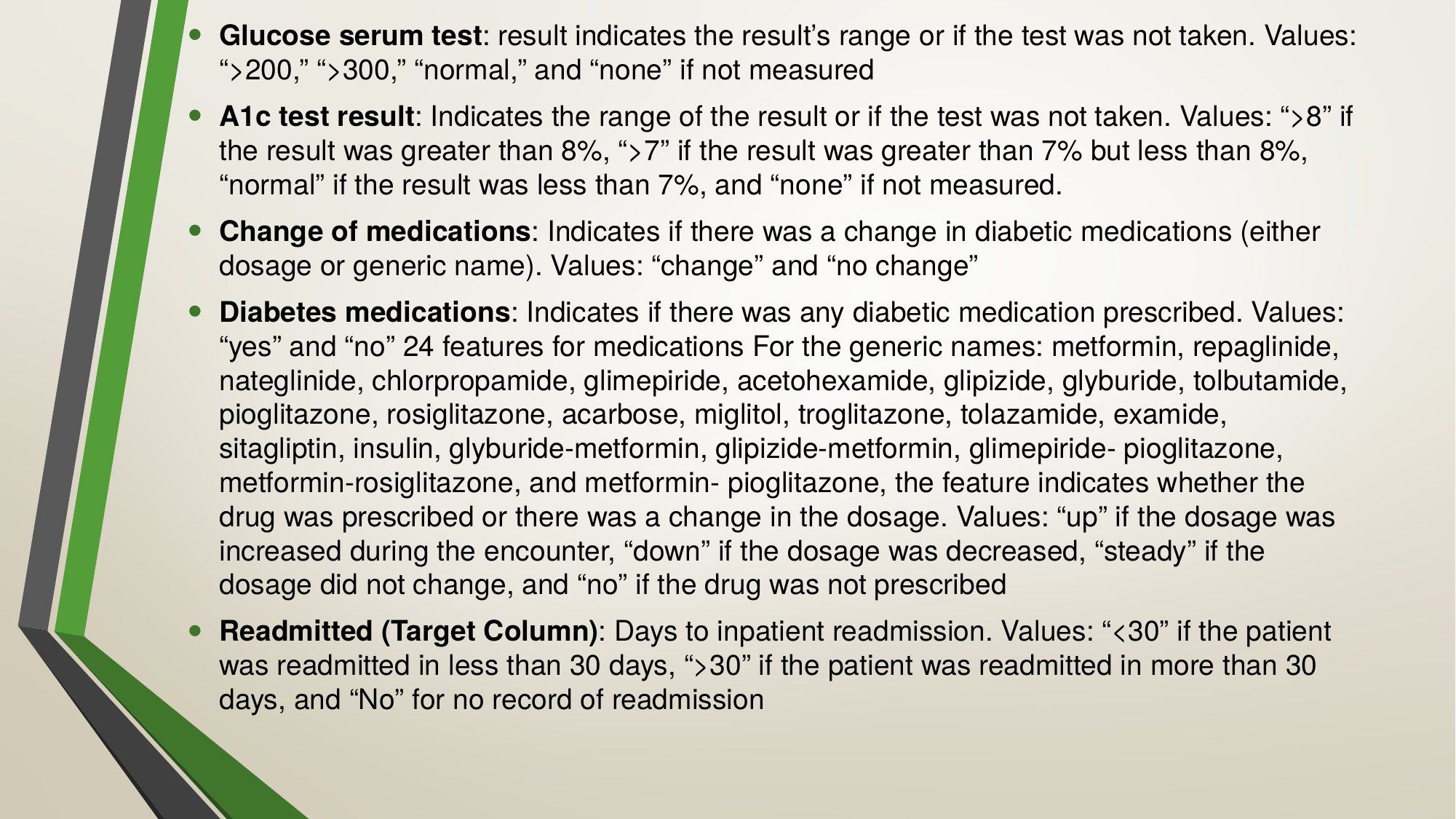

Glucose serum test: result indicates the result’s range or if the test was not taken. Values: “>200,” “>300,” “normal,” and “none” if not measured
A1c test result: Indicates the range of the result or if the test was not taken. Values: “>8” if the result was greater than 8%, “>7” if the result was greater than 7% but less than 8%, “normal” if the result was less than 7%, and “none” if not measured.
Change of medications: Indicates if there was a change in diabetic medications (either dosage or generic name). Values: “change” and “no change”
Diabetes medications: Indicates if there was any diabetic medication prescribed. Values: “yes” and “no” 24 features for medications For the generic names: metformin, repaglinide, nateglinide, chlorpropamide, glimepiride, acetohexamide, glipizide, glyburide, tolbutamide, pioglitazone, rosiglitazone, acarbose, miglitol, troglitazone, tolazamide, examide, sitagliptin, insulin, glyburide-metformin, glipizide-metformin, glimepiride- pioglitazone, metformin-rosiglitazone, and metformin- pioglitazone, the feature indicates whether the drug was prescribed or there was a change in the dosage. Values: “up” if the dosage was increased during the encounter, “down” if the dosage was decreased, “steady” if the dosage did not change, and “no” if the drug was not prescribed
Readmitted (Target Column): Days to inpatient readmission. Values: “<30” if the patient was readmitted in less than 30 days, “>30” if the patient was readmitted in more than 30 days, and “No” for no record of readmission